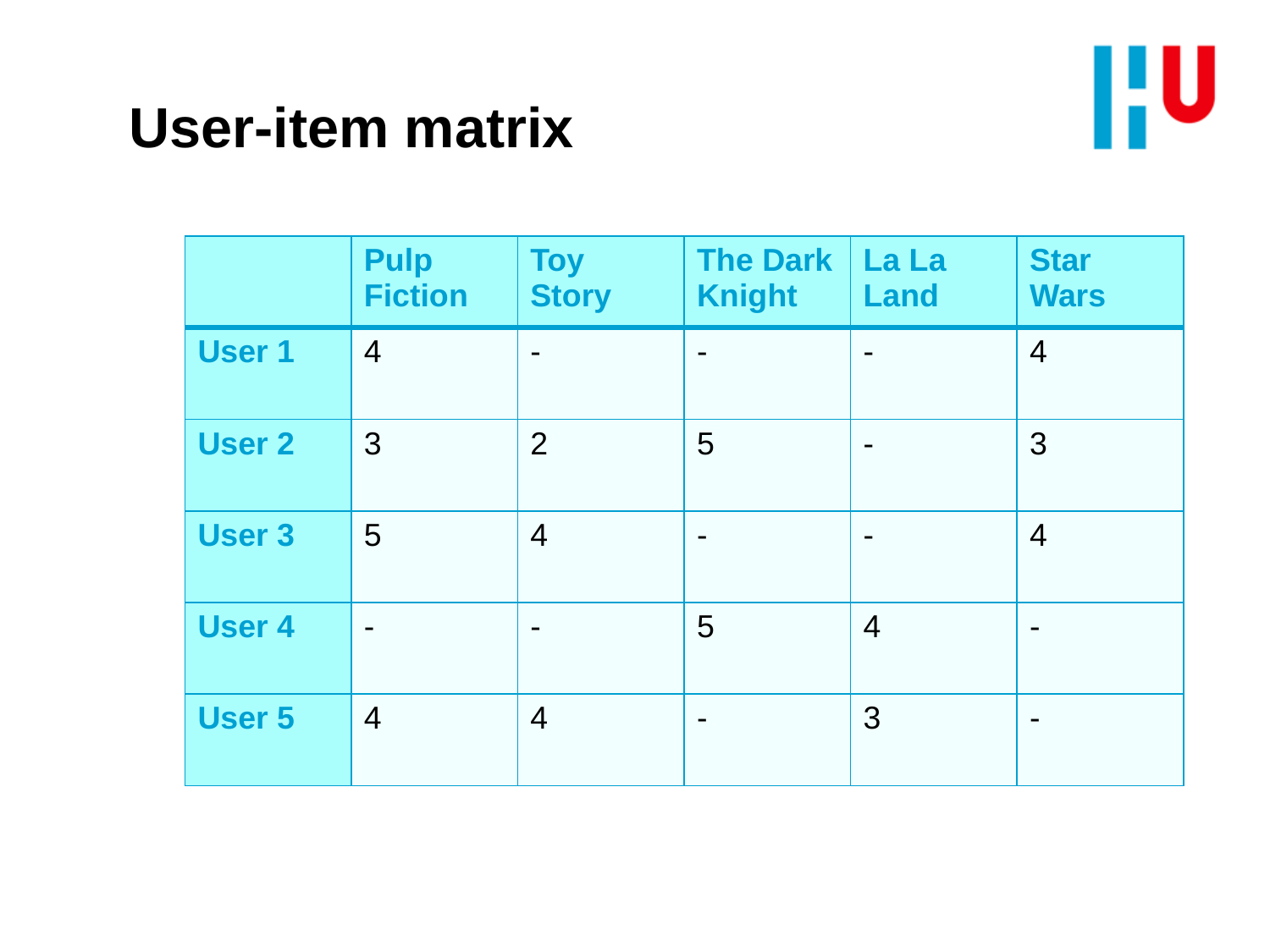

# User-item matrix
|  | Pulp Fiction | Toy Story | The Dark Knight | La La Land | Star Wars |
| --- | --- | --- | --- | --- | --- |
| User 1 | 4 | - | - | - | 4 |
| User 2 | 3 | 2 | 5 | - | 3 |
| User 3 | 5 | 4 | - | - | 4 |
| User 4 | - | - | 5 | 4 | - |
| User 5 | 4 | 4 | - | 3 | - |